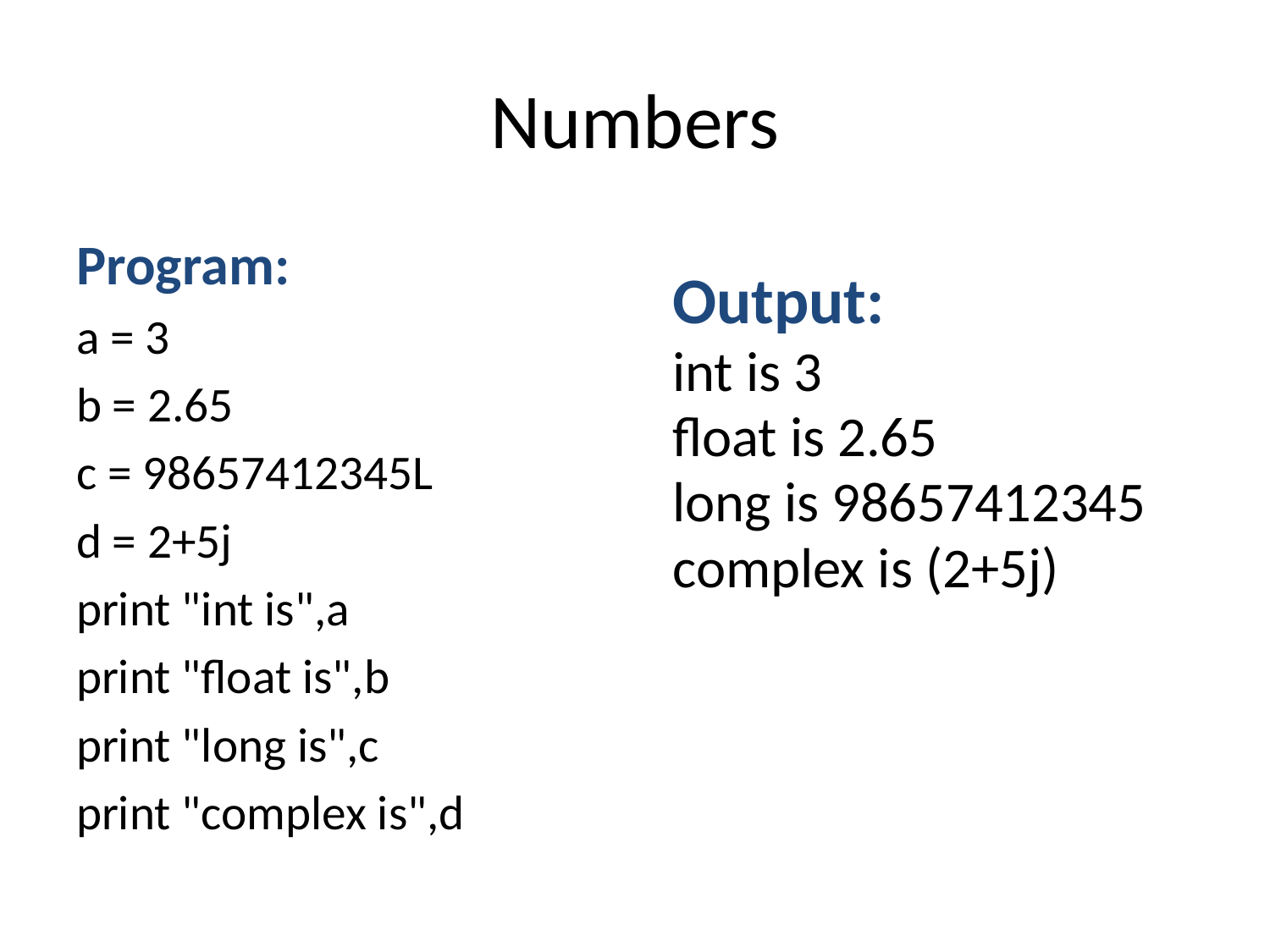

# Numbers
Program:
a = 3
b = 2.65
c = 98657412345L
d = 2+5j
print "int is",a
print "float is",b
print "long is",c
print "complex is",d
Output:
int is 3
float is 2.65
long is 98657412345
complex is (2+5j)